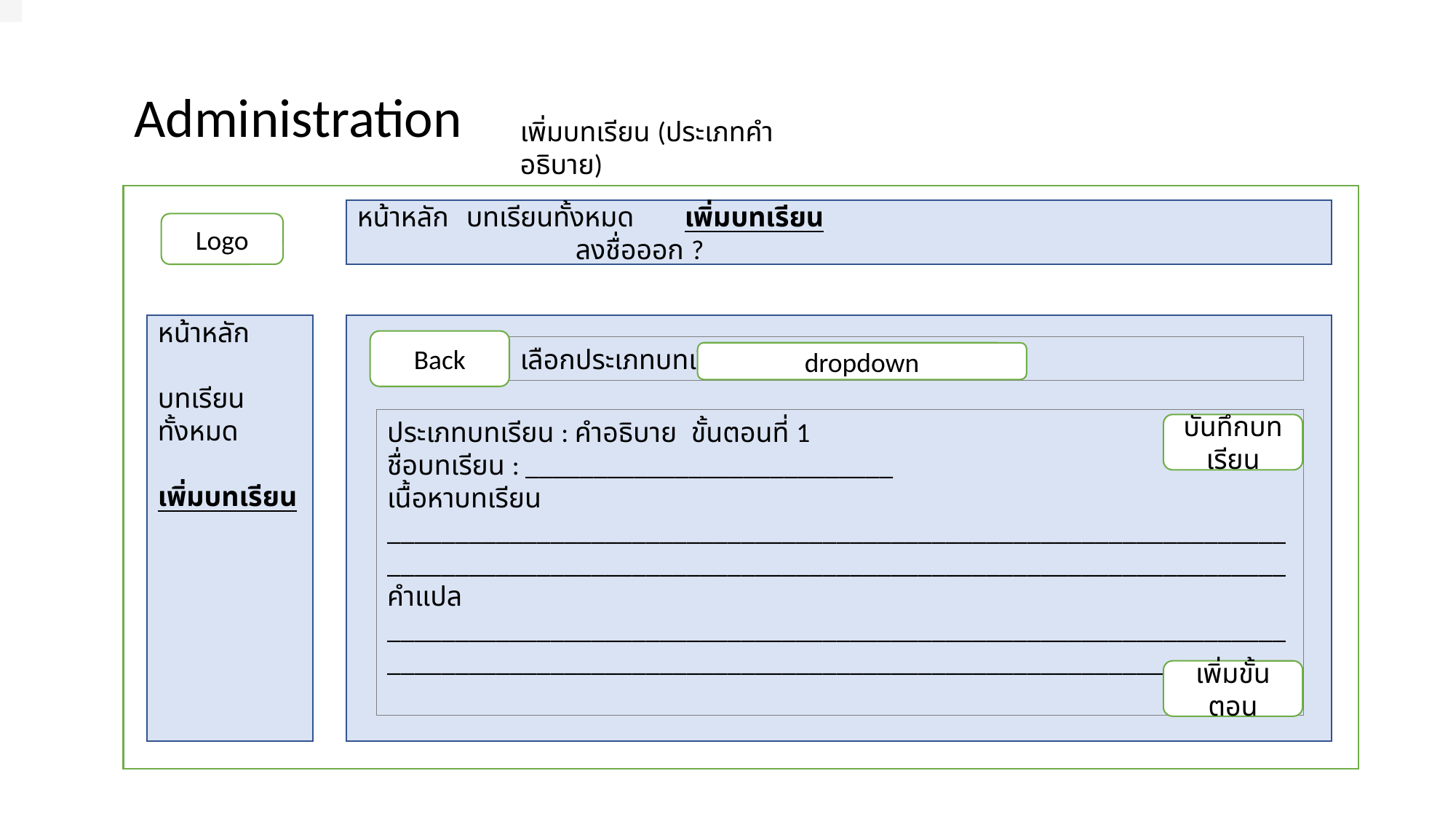

Administration
เพิ่มบทเรียน (ประเภทคำอธิบาย)

หน้าหลัก	บทเรียนทั้งหมด	เพิ่มบทเรียน			                 		ลงชื่อออก ?
Logo
หน้าหลัก

บทเรียนทั้งหมด

เพิ่มบทเรียน

Back
เลือกประเภทบทเรียน
dropdown
ประเภทบทเรียน : คำอธิบาย  ขั้นตอนที่ 1
ชื่อบทเรียน : ___________________________
เนื้อหาบทเรียน ____________________________________________________________________________________________________________________________________
คำแปล ____________________________________________________________________________________________________________________________________
บันทึกบทเรียน
เพิ่มขั้นตอน